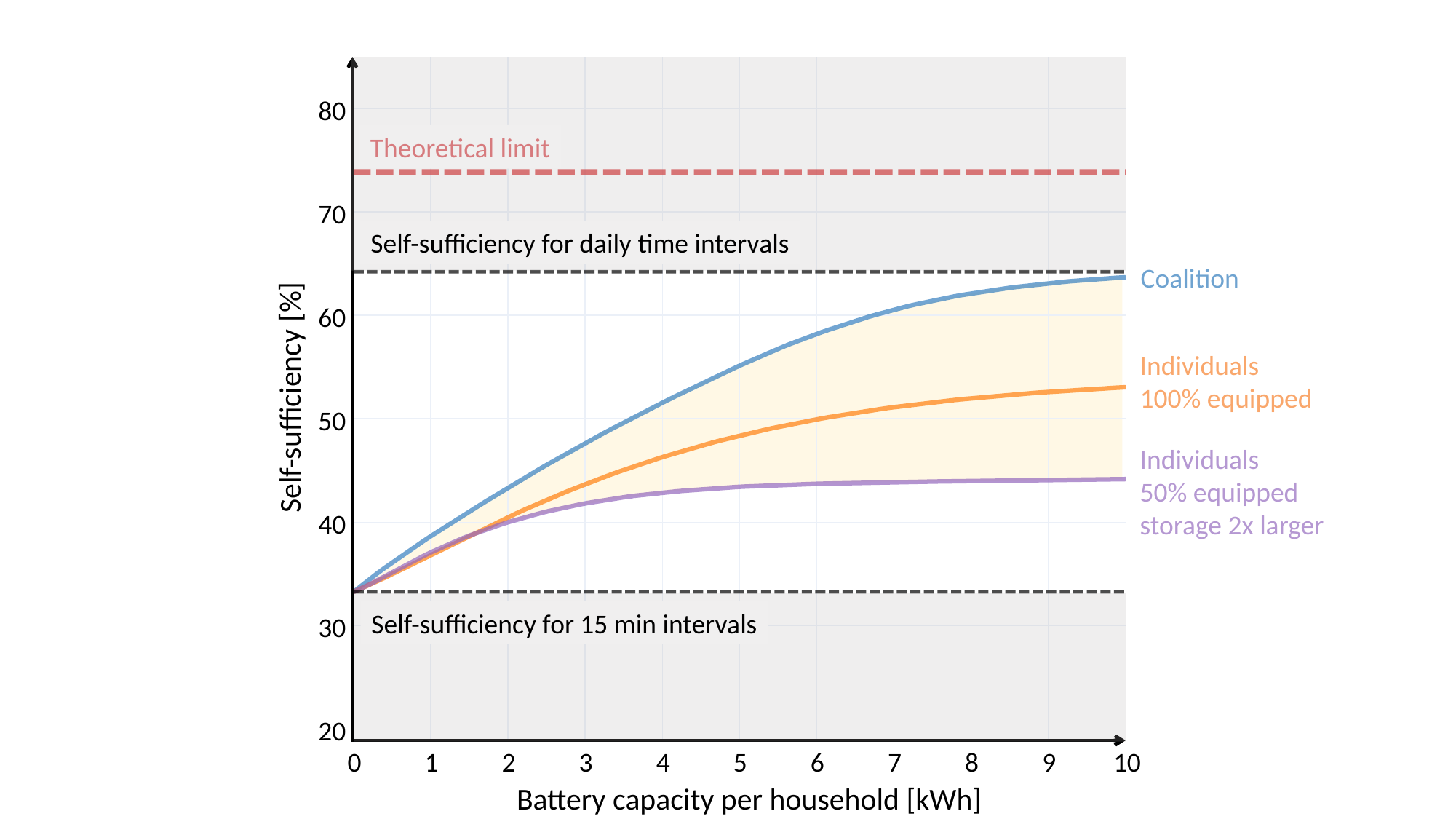

80

Theoretical limit

70

Self-sufficiency for daily time intervals
Coalition

60

Individuals
100% equipped

Self-sufficiency [%]

50

Individuals
50% equipped
storage 2x larger

40

Self-sufficiency for 15 min intervals
30

20

0
1
2
3
4
5
6
7
8
9
10

Battery capacity per household [kWh]